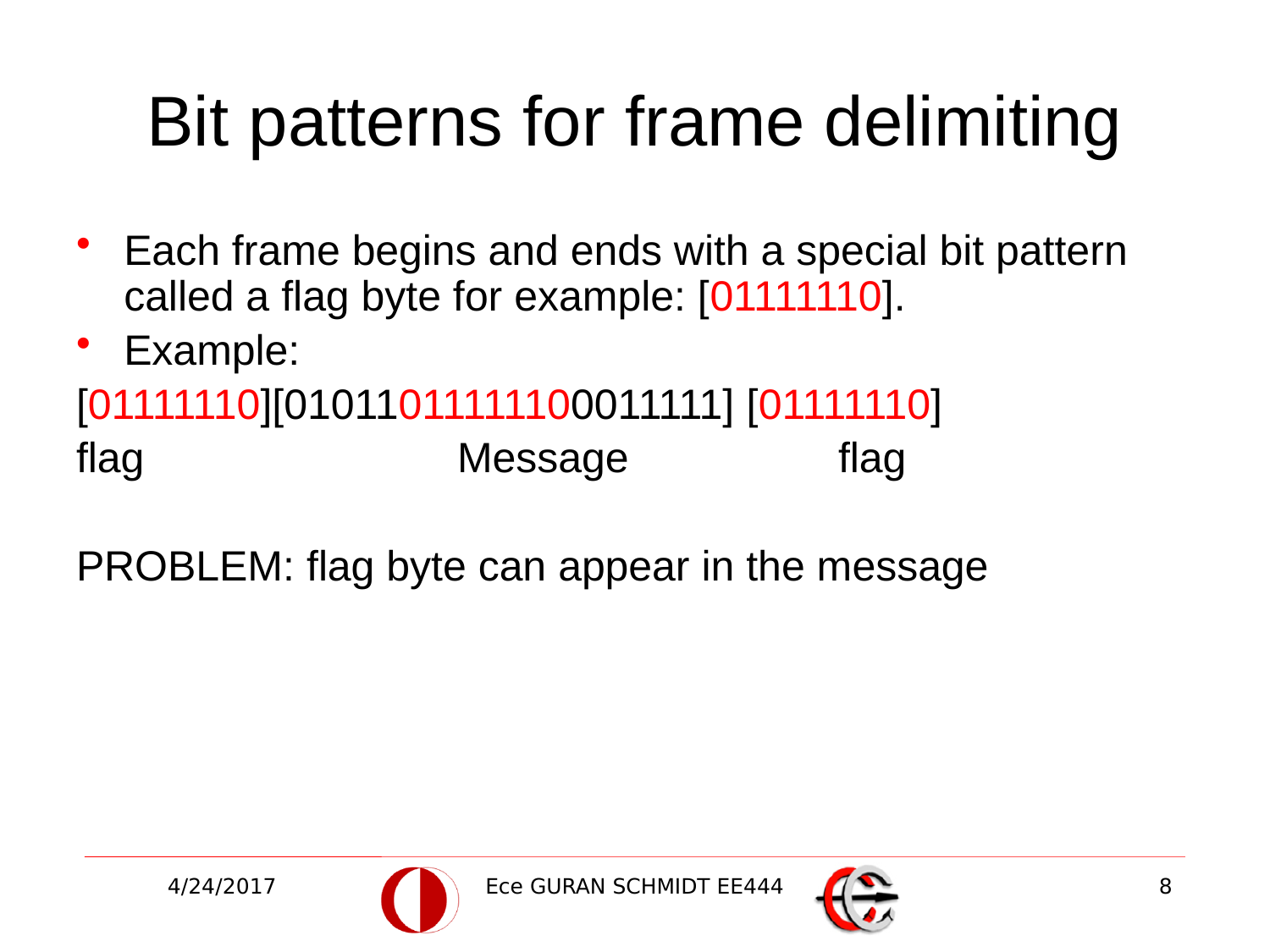

# Bit patterns for frame delimiting
Each frame begins and ends with a special bit pattern called a flag byte for example: [01111110].
Example:
[01111110][01011011111100011111] [01111110]
flag			Message		flag

PROBLEM: flag byte can appear in the message

4/24/2017
Ece GURAN SCHMIDT EE444
8